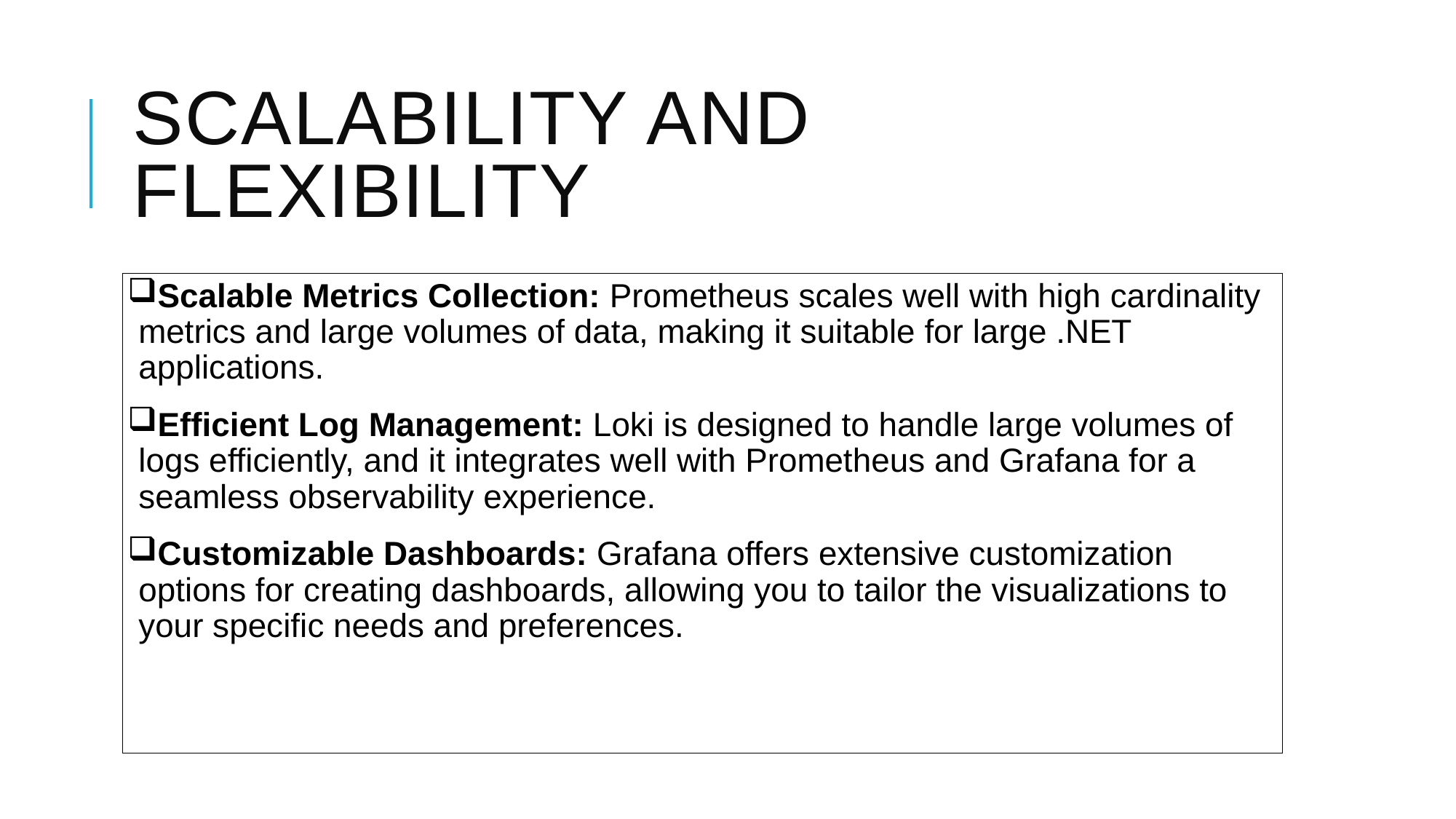

# Scalability and Flexibility
Scalable Metrics Collection: Prometheus scales well with high cardinality metrics and large volumes of data, making it suitable for large .NET applications.
Efficient Log Management: Loki is designed to handle large volumes of logs efficiently, and it integrates well with Prometheus and Grafana for a seamless observability experience.
Customizable Dashboards: Grafana offers extensive customization options for creating dashboards, allowing you to tailor the visualizations to your specific needs and preferences.